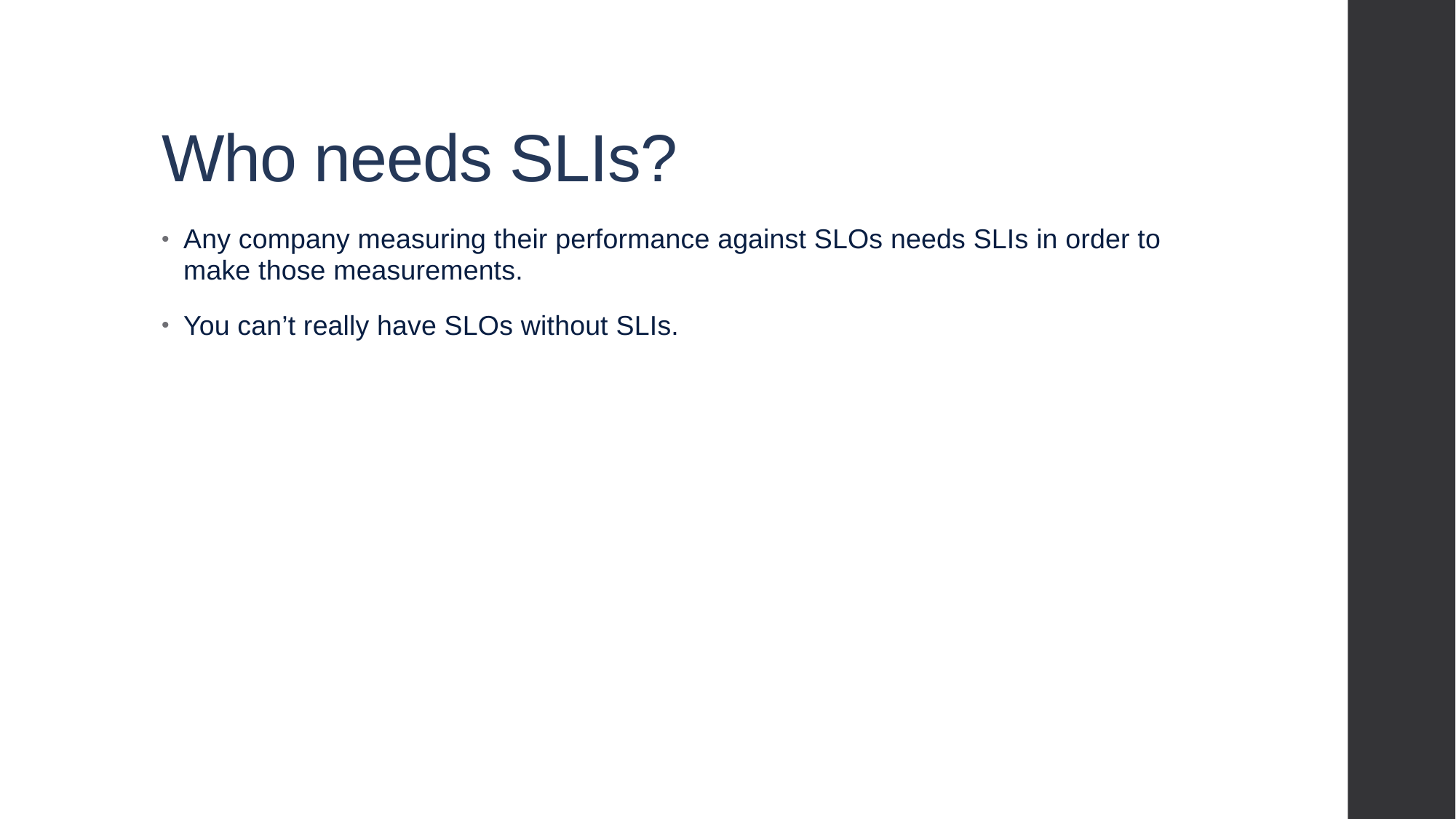

# Who needs SLIs?
Any company measuring their performance against SLOs needs SLIs in order to make those measurements.
You can’t really have SLOs without SLIs.